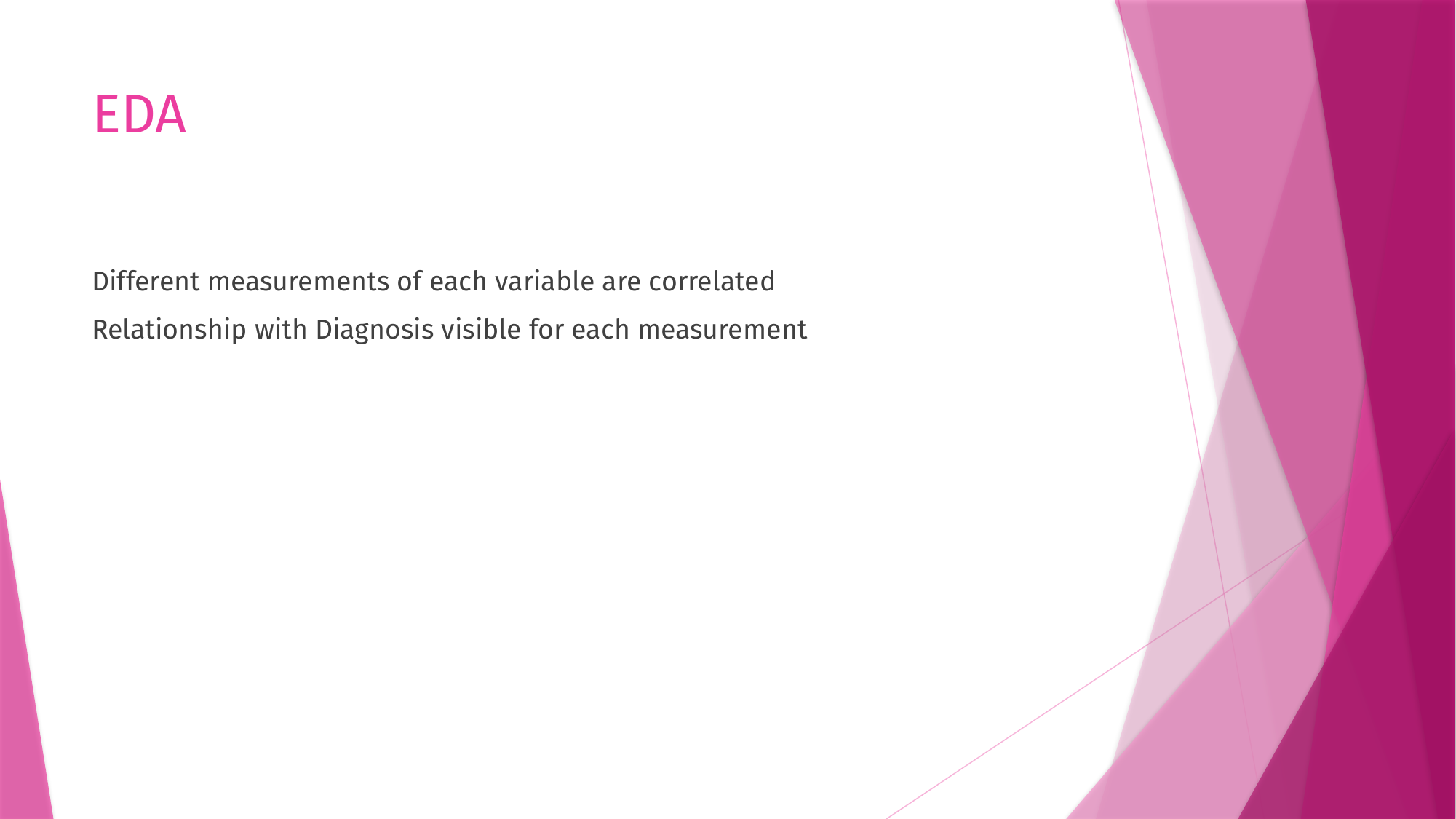

# EDA
Different measurements of each variable are correlated
Relationship with Diagnosis visible for each measurement